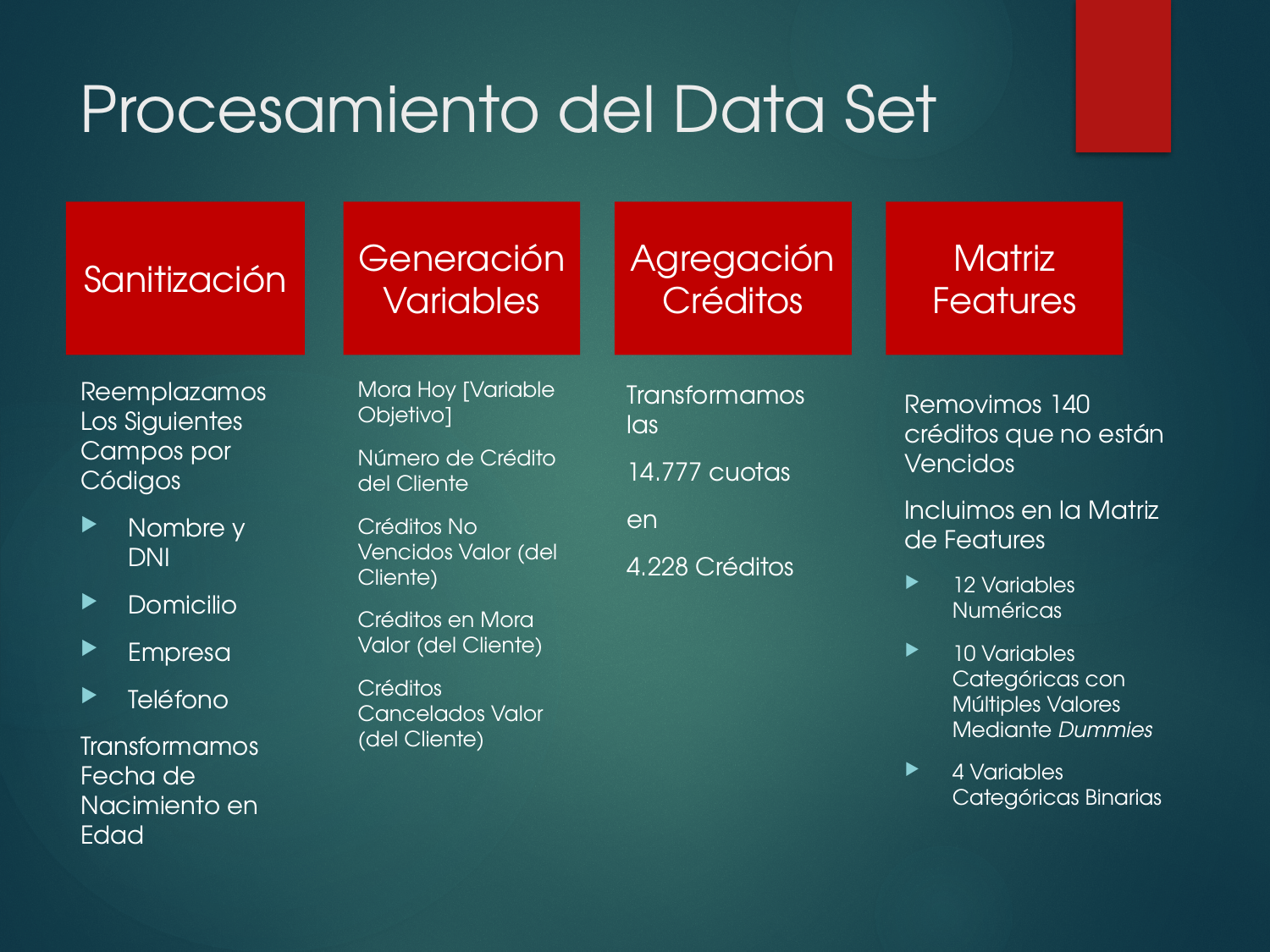

# Procesamiento del Data Set
Matriz Features
Generación Variables
Agregación Créditos
Sanitización
Reemplazamos Los Siguientes Campos por Códigos
Nombre y DNI
Domicilio
Empresa
Teléfono
Transformamos Fecha de Nacimiento en Edad

Mora Hoy [Variable Objetivo]
Número de Crédito del Cliente
Créditos No Vencidos Valor (del Cliente)
Créditos en Mora Valor (del Cliente)
Créditos Cancelados Valor (del Cliente)

Transformamos las
14.777 cuotas
en
4.228 Créditos

Removimos 140 créditos que no están Vencidos
Incluimos en la Matriz de Features
12 Variables Numéricas
10 Variables Categóricas con Múltiples Valores Mediante Dummies
4 Variables Categóricas Binarias